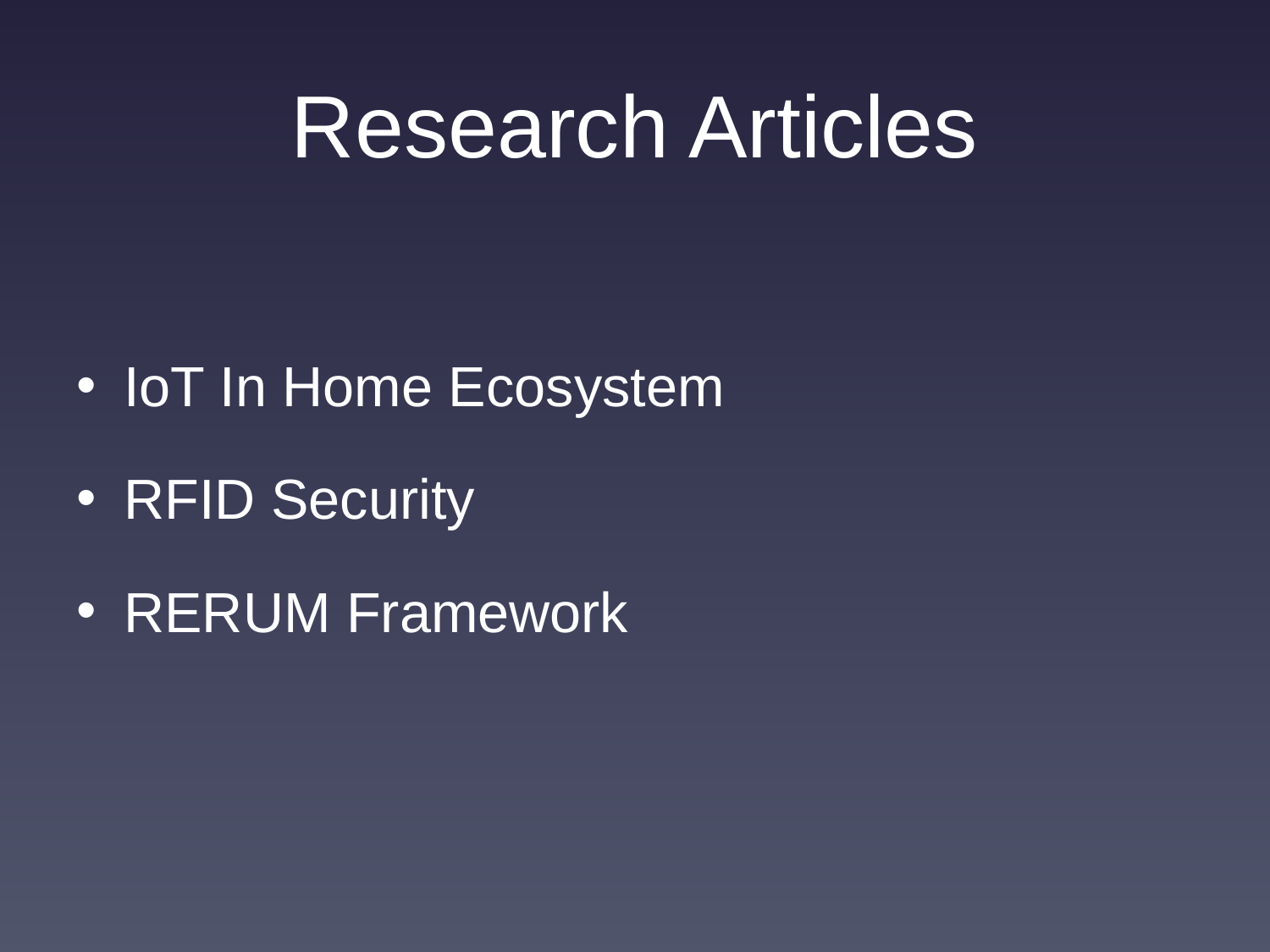

# Research Articles
IoT In Home Ecosystem
RFID Security
RERUM Framework